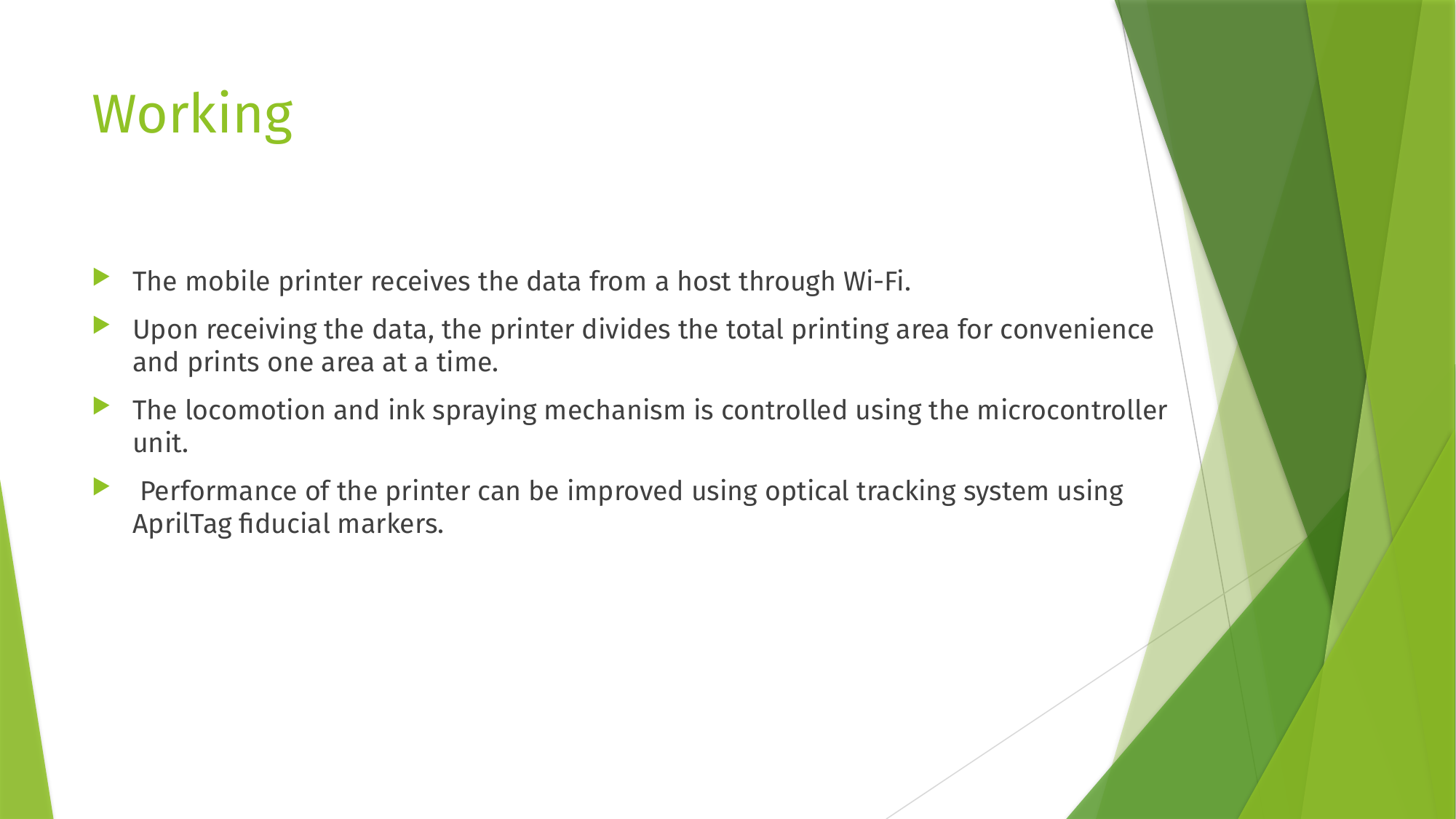

# Working
The mobile printer receives the data from a host through Wi-Fi.
Upon receiving the data, the printer divides the total printing area for convenience and prints one area at a time.
The locomotion and ink spraying mechanism is controlled using the microcontroller unit.
 Performance of the printer can be improved using optical tracking system using AprilTag fiducial markers.